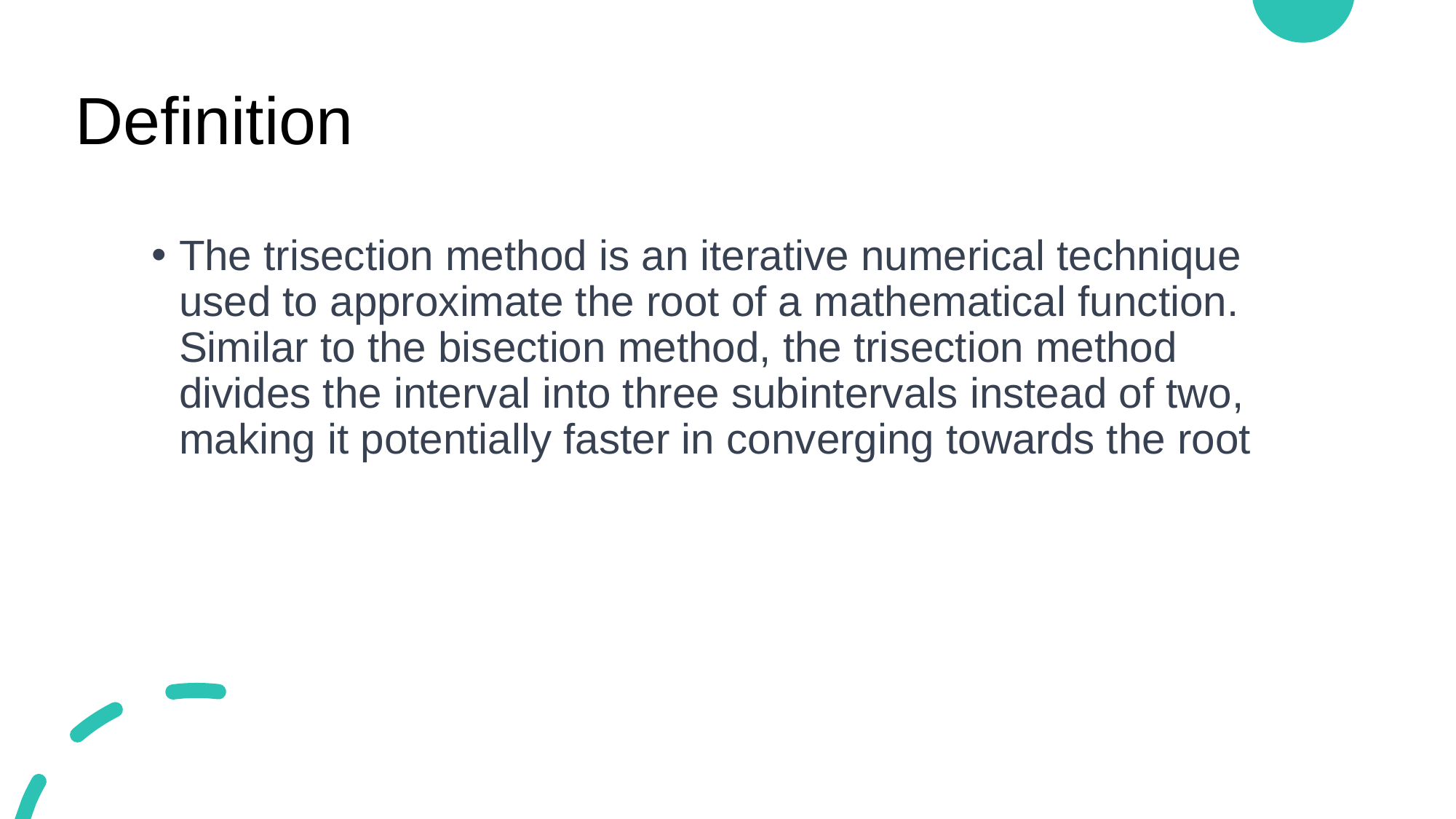

# Definition
The trisection method is an iterative numerical technique used to approximate the root of a mathematical function. Similar to the bisection method, the trisection method divides the interval into three subintervals instead of two, making it potentially faster in converging towards the root